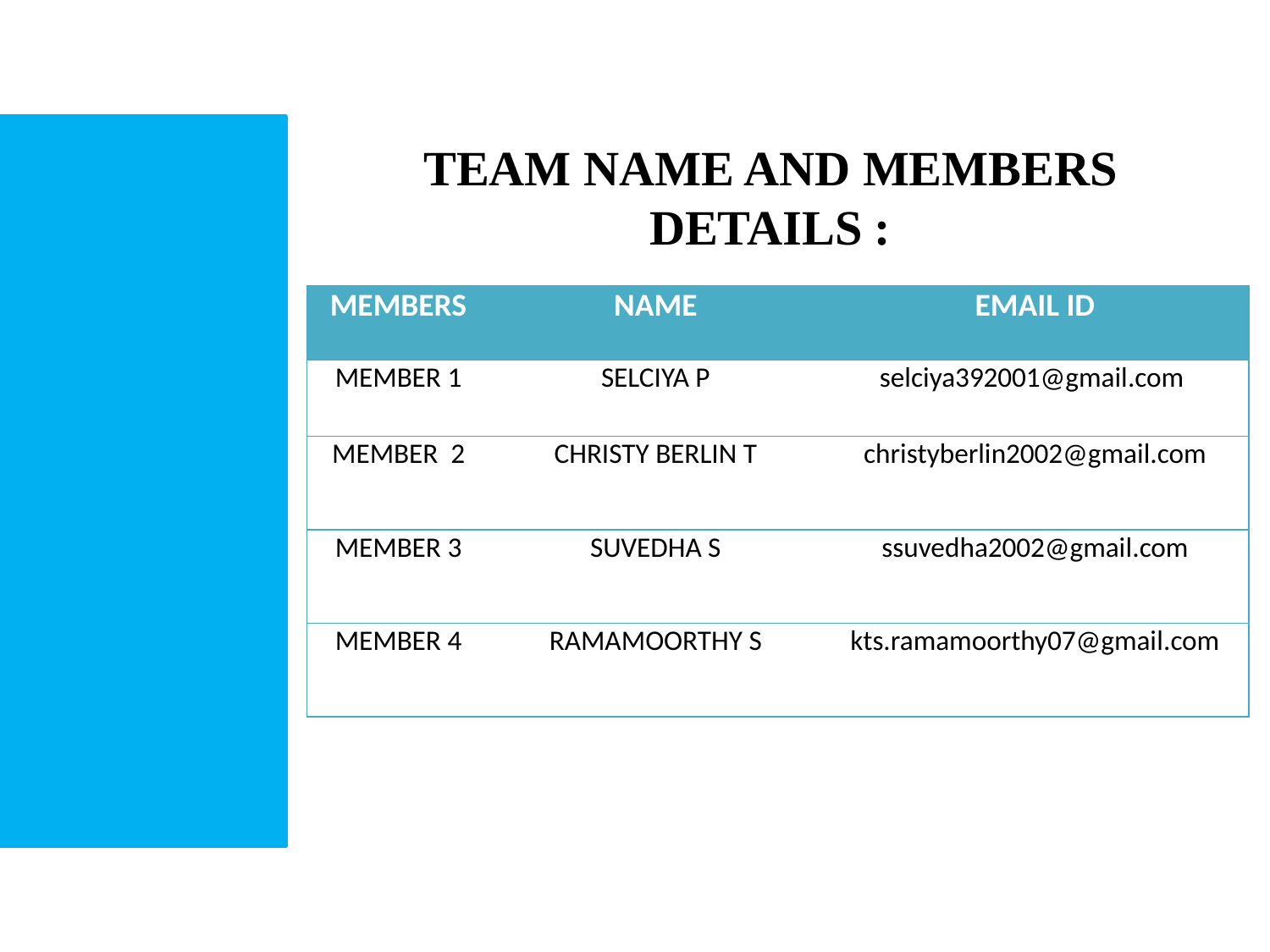

# TEAM NAME AND MEMBERS DETAILS :
| MEMBERS | NAME | EMAIL ID |
| --- | --- | --- |
| MEMBER 1 | SELCIYA P | selciya392001@gmail.com |
| MEMBER 2 | CHRISTY BERLIN T | christyberlin2002@gmail.com |
| MEMBER 3 | SUVEDHA S | ssuvedha2002@gmail.com |
| MEMBER 4 | RAMAMOORTHY S | kts.ramamoorthy07@gmail.com |